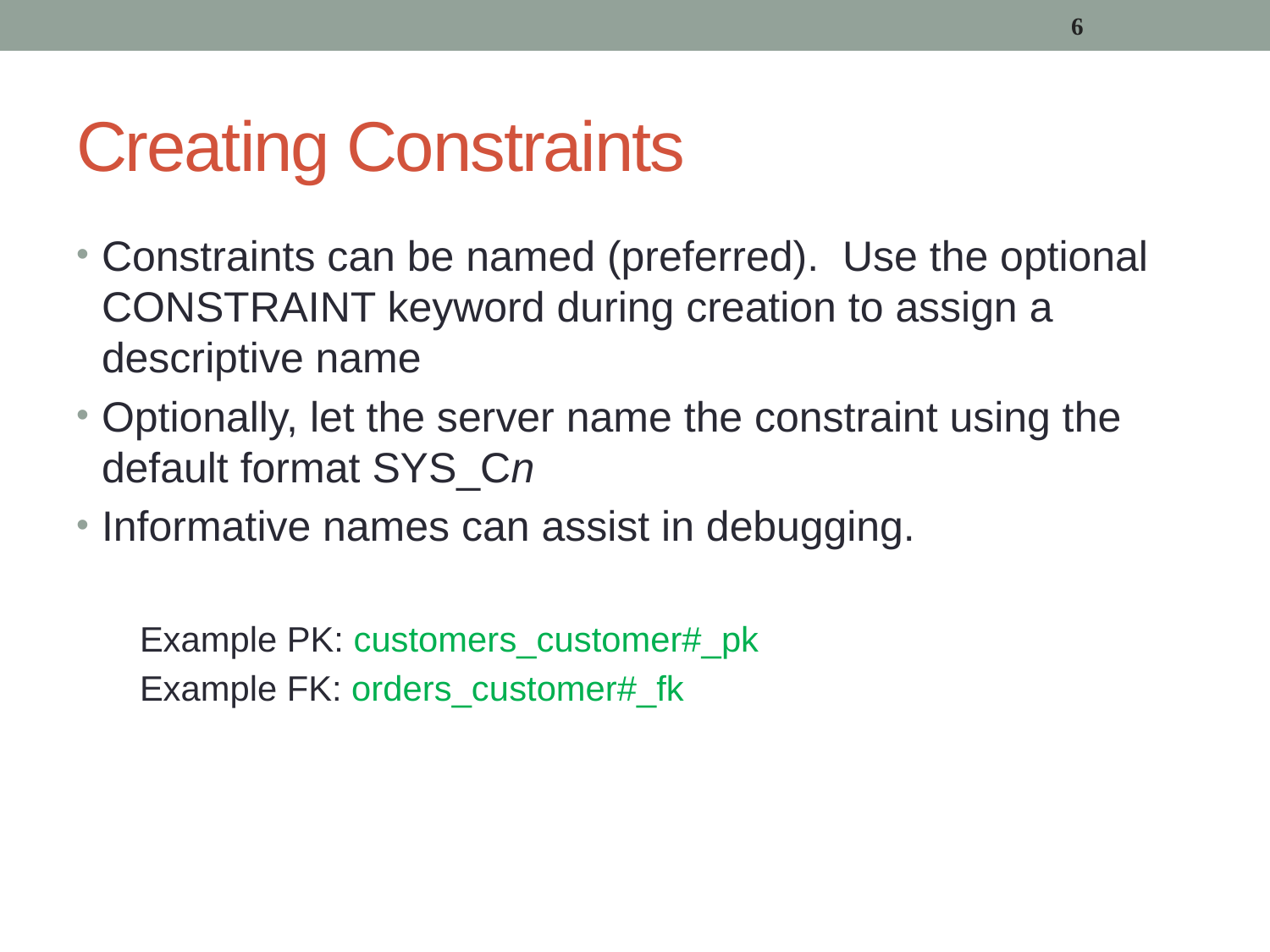

6
# Creating Constraints
Constraints can be named (preferred).  Use the optional CONSTRAINT keyword during creation to assign a descriptive name
Optionally, let the server name the constraint using the default format SYS_Cn
Informative names can assist in debugging.

Example PK: customers_customer#_pk
Example FK: orders_customer#_fk